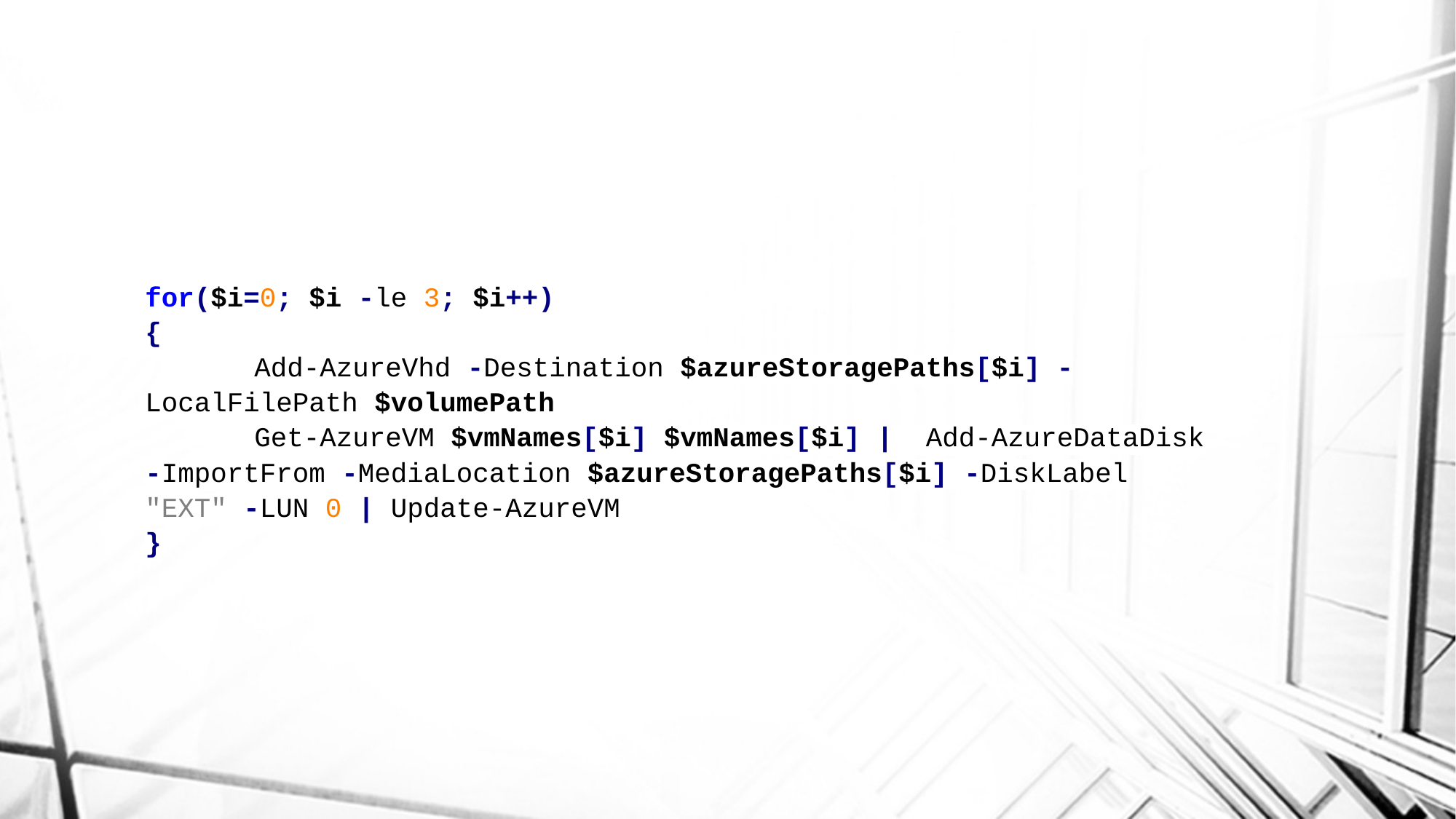

for($i=0; $i -le 3; $i++)
{
	Add-AzureVhd -Destination $azureStoragePaths[$i] -LocalFilePath $volumePath
	Get-AzureVM $vmNames[$i] $vmNames[$i] |  Add-AzureDataDisk -ImportFrom -MediaLocation $azureStoragePaths[$i] -DiskLabel "EXT" -LUN 0 | Update-AzureVM
}